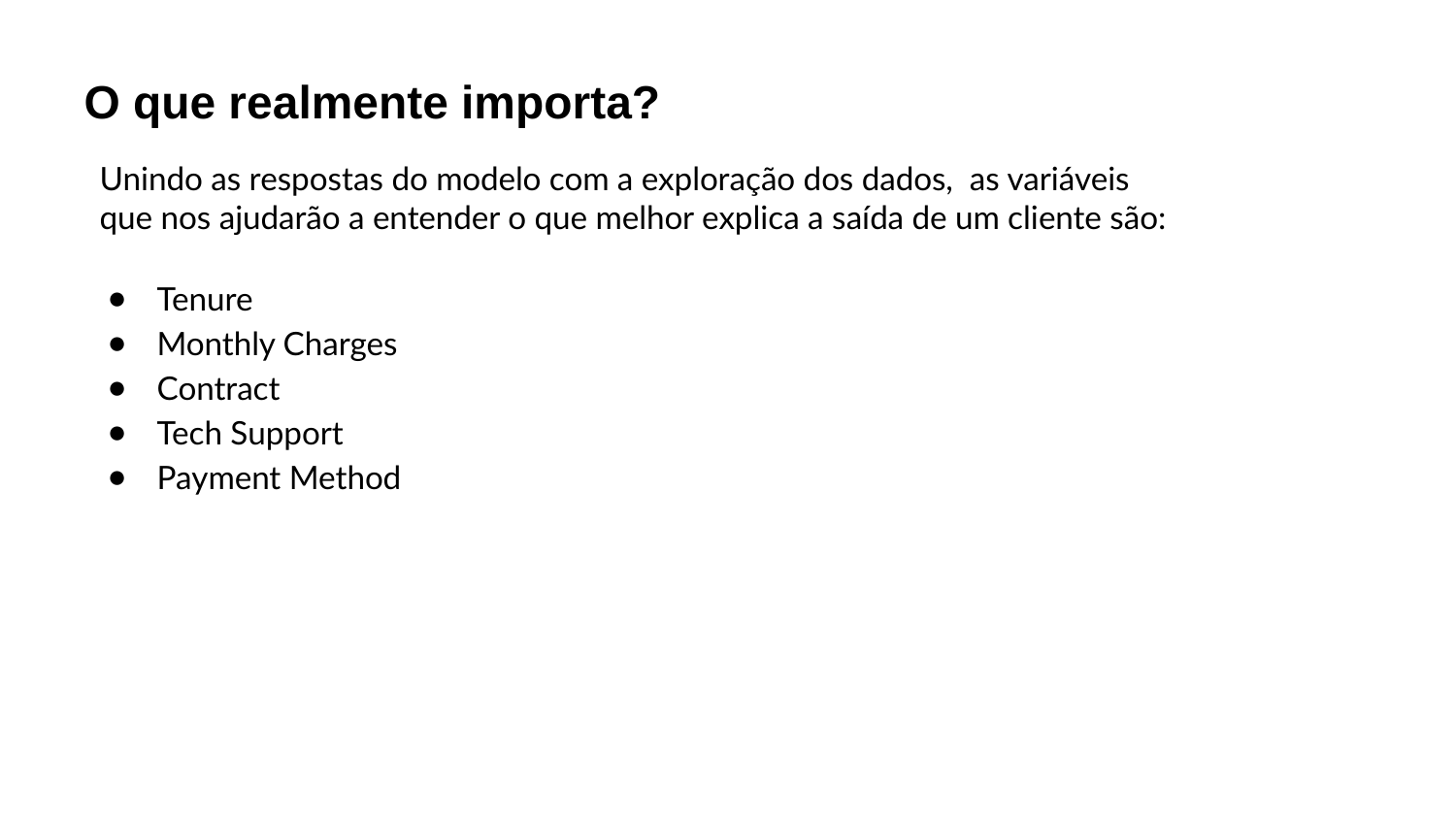

O que realmente importa?
Unindo as respostas do modelo com a exploração dos dados,  as variáveis que nos ajudarão a entender o que melhor explica a saída de um cliente são:
Tenure
Monthly Charges
Contract
Tech Support
Payment Method